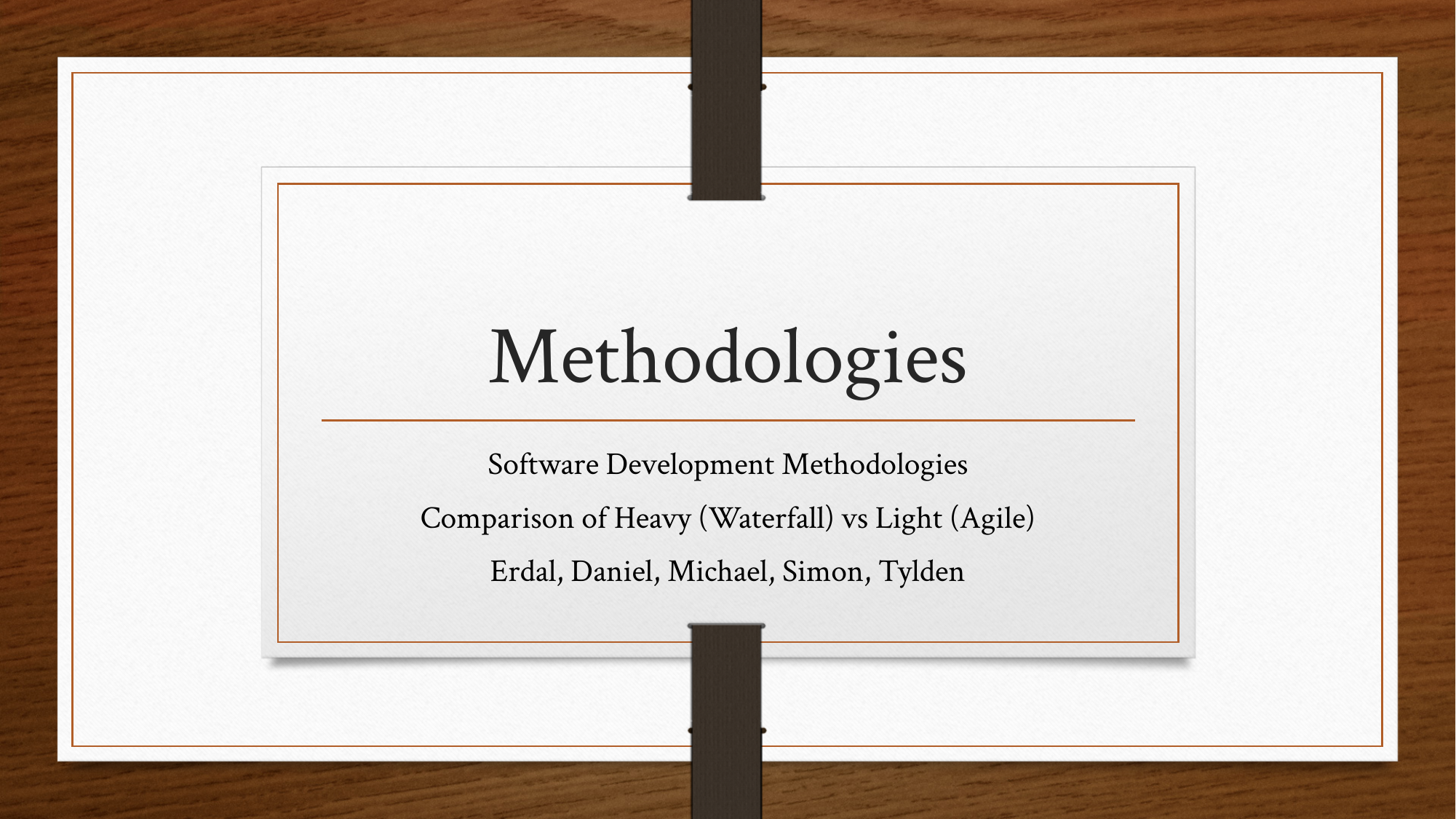

# Methodologies
Software Development Methodologies
Comparison of Heavy (Waterfall) vs Light (Agile)
Erdal, Daniel, Michael, Simon, Tylden